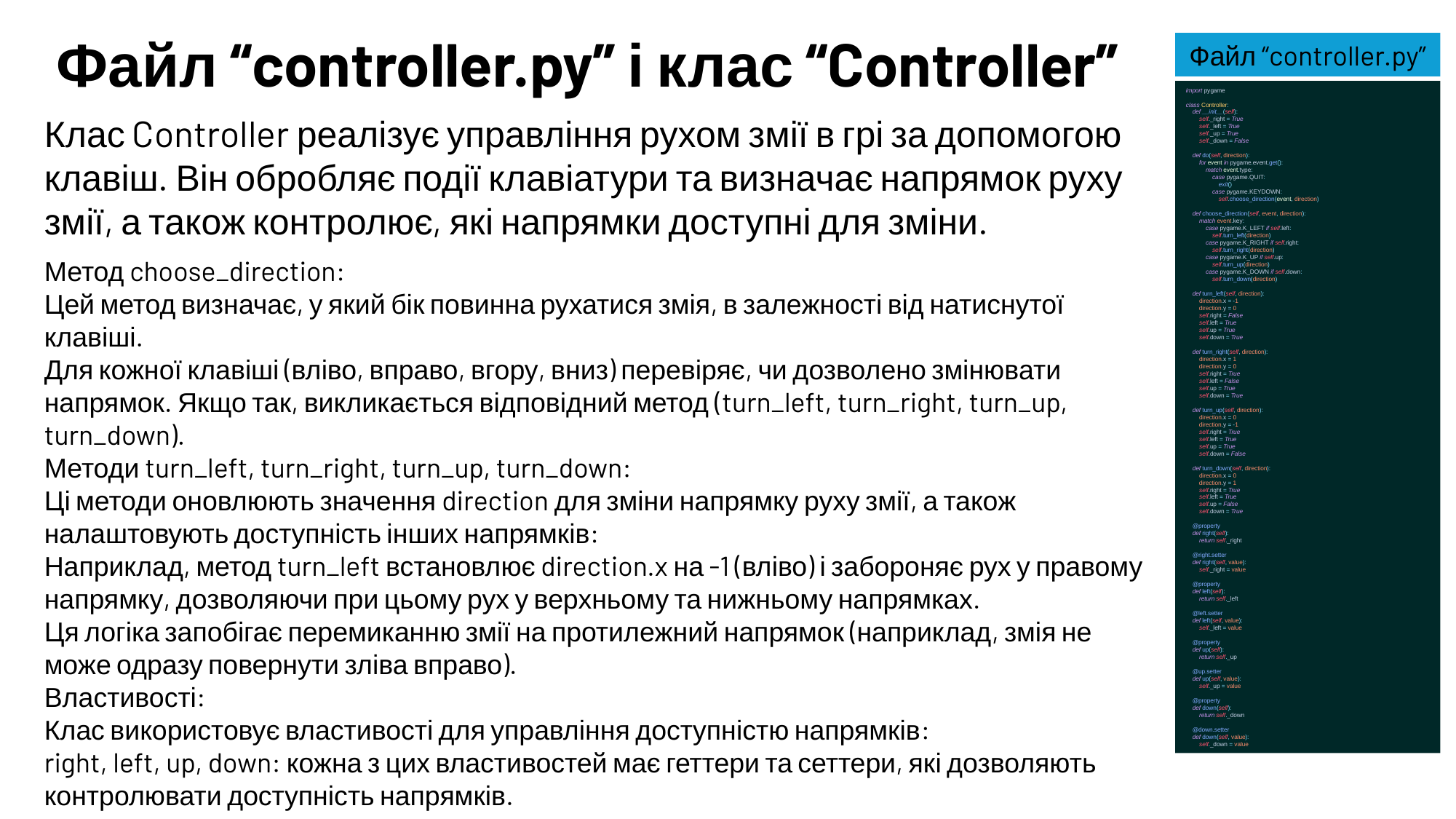

Файл “controller.py” і клас “Controller”
Файл “controller.py”
import pygame
class Controller:
    def __init__(self):
        self._right = True
        self._left = True
        self._up = True
        self._down = False
    def do(self, direction):
        for event in pygame.event.get():
            match event.type:
                case pygame.QUIT:
                    exit()
                case pygame.KEYDOWN:
                    self.choose_direction(event, direction)
    def choose_direction(self, event, direction):
        match event.key:
            case pygame.K_LEFT if self.left:
                self.turn_left(direction)
            case pygame.K_RIGHT if self.right:
                self.turn_right(direction)
            case pygame.K_UP if self.up:
                self.turn_up(direction)
            case pygame.K_DOWN if self.down:
                self.turn_down(direction)
    def turn_left(self, direction):
        direction.x = -1
        direction.y = 0
        self.right = False
        self.left = True
        self.up = True
        self.down = True
    def turn_right(self, direction):
        direction.x = 1
        direction.y = 0
        self.right = True
        self.left = False
        self.up = True
        self.down = True
    def turn_up(self, direction):
        direction.x = 0
        direction.y = -1
        self.right = True
        self.left = True
        self.up = True
        self.down = False
    def turn_down(self, direction):
        direction.x = 0
        direction.y = 1
        self.right = True
        self.left = True
        self.up = False
        self.down = True
    @property
    def right(self):
        return self._right
    @right.setter
    def right(self, value):
        self._right = value
    @property
    def left(self):
        return self._left
    @left.setter
    def left(self, value):
        self._left = value
    @property
    def up(self):
        return self._up
    @up.setter
    def up(self, value):
        self._up = value
    @property
    def down(self):
        return self._down
    @down.setter
    def down(self, value):
        self._down = value
Клас Controller реалізує управління рухом змії в грі за допомогою клавіш. Він обробляє події клавіатури та визначає напрямок руху змії, а також контролює, які напрямки доступні для зміни.
Метод choose_direction:
Цей метод визначає, у який бік повинна рухатися змія, в залежності від натиснутої клавіші.
Для кожної клавіші (вліво, вправо, вгору, вниз) перевіряє, чи дозволено змінювати напрямок. Якщо так, викликається відповідний метод (turn_left, turn_right, turn_up, turn_down).
Методи turn_left, turn_right, turn_up, turn_down:
Ці методи оновлюють значення direction для зміни напрямку руху змії, а також налаштовують доступність інших напрямків:
Наприклад, метод turn_left встановлює direction.x на -1 (вліво) і забороняє рух у правому напрямку, дозволяючи при цьому рух у верхньому та нижньому напрямках.
Ця логіка запобігає перемиканню змії на протилежний напрямок (наприклад, змія не може одразу повернути зліва вправо).
Властивості:
Клас використовує властивості для управління доступністю напрямків:
right, left, up, down: кожна з цих властивостей має геттери та сеттери, які дозволяють контролювати доступність напрямків.